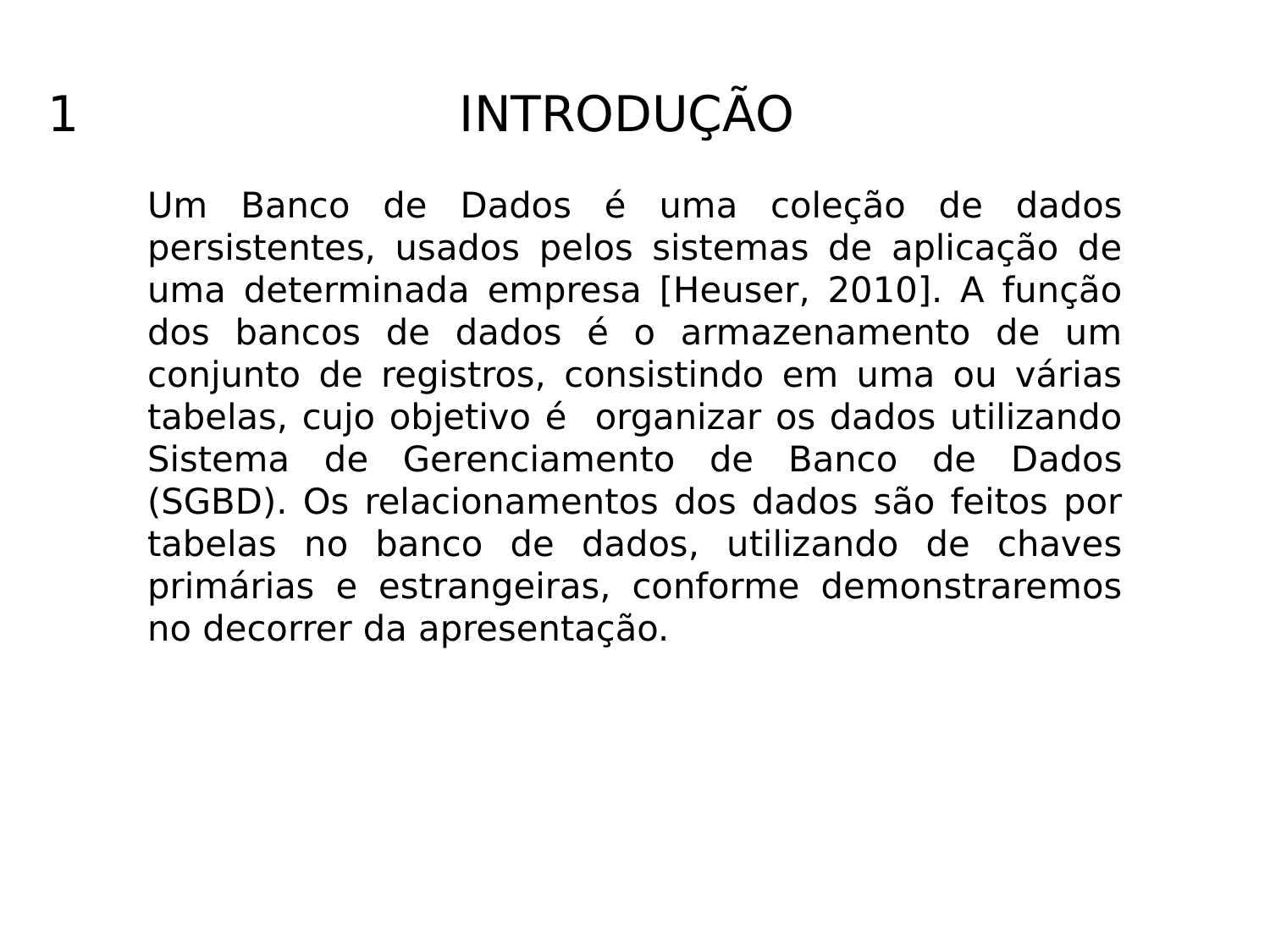

1 			  INTRODUÇÃO

Um Banco de Dados é uma coleção de dados persistentes, usados pelos sistemas de aplicação de uma determinada empresa [Heuser, 2010]. A função dos bancos de dados é o armazenamento de um conjunto de registros, consistindo em uma ou várias tabelas, cujo objetivo é  organizar os dados utilizando Sistema de Gerenciamento de Banco de Dados (SGBD). Os relacionamentos dos dados são feitos por tabelas no banco de dados, utilizando de chaves primárias e estrangeiras, conforme demonstraremos no decorrer da apresentação.